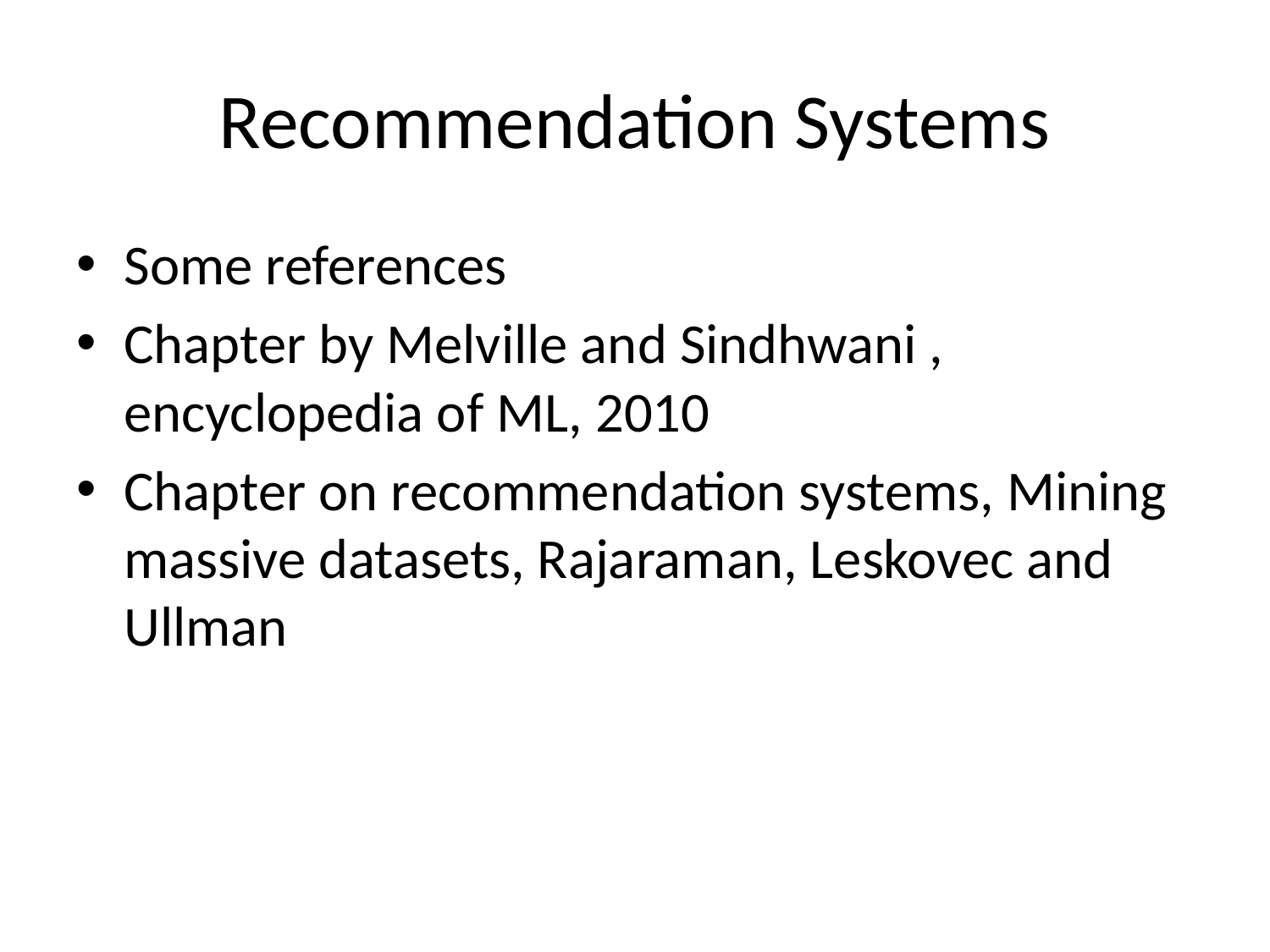

# Recommendation Systems
Some references
Chapter by Melville and Sindhwani , encyclopedia of ML, 2010
Chapter on recommendation systems, Mining massive datasets, Rajaraman, Leskovec and Ullman